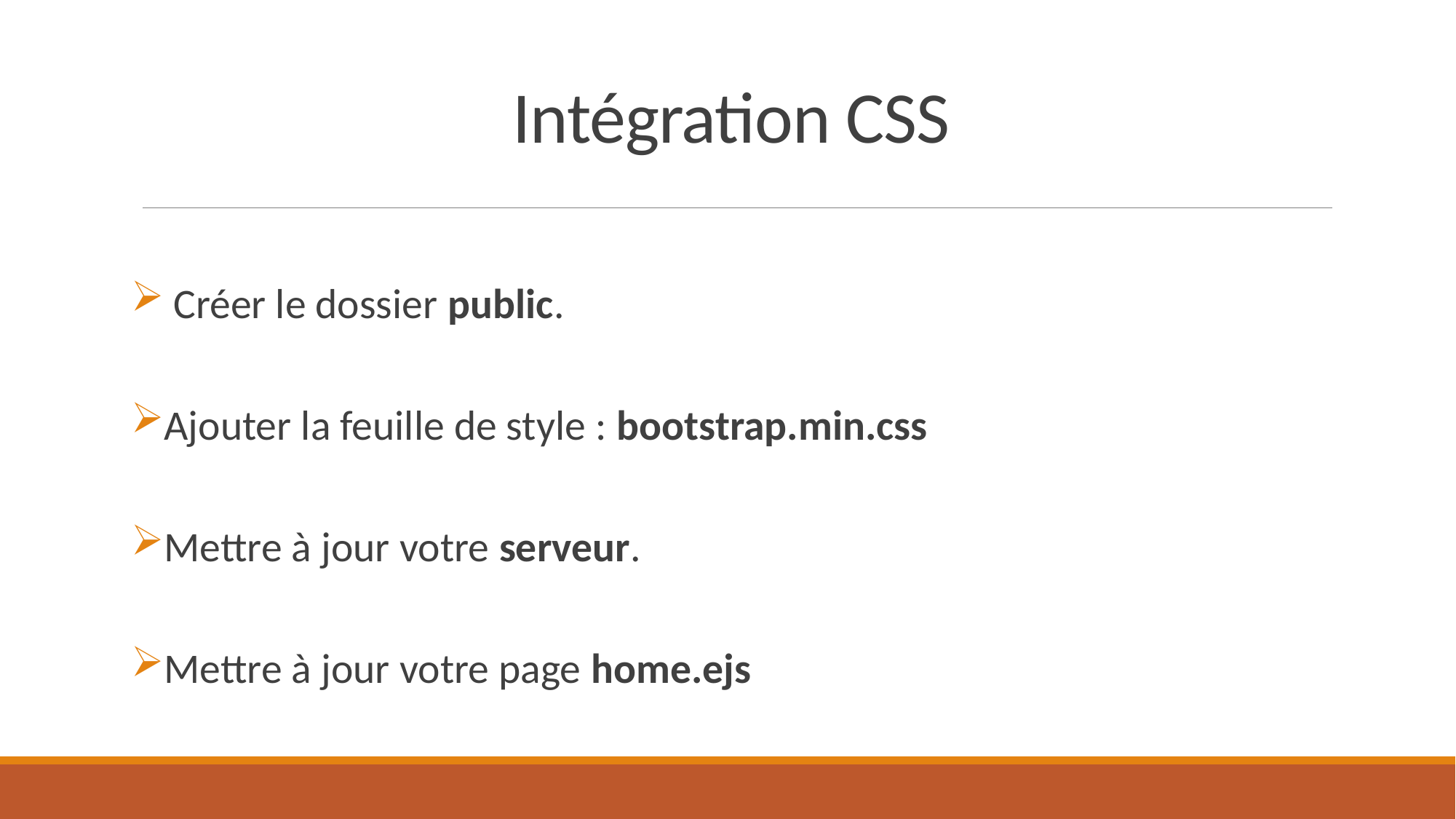

# Intégration CSS
 Créer le dossier public.
Ajouter la feuille de style : bootstrap.min.css
Mettre à jour votre serveur.
Mettre à jour votre page home.ejs